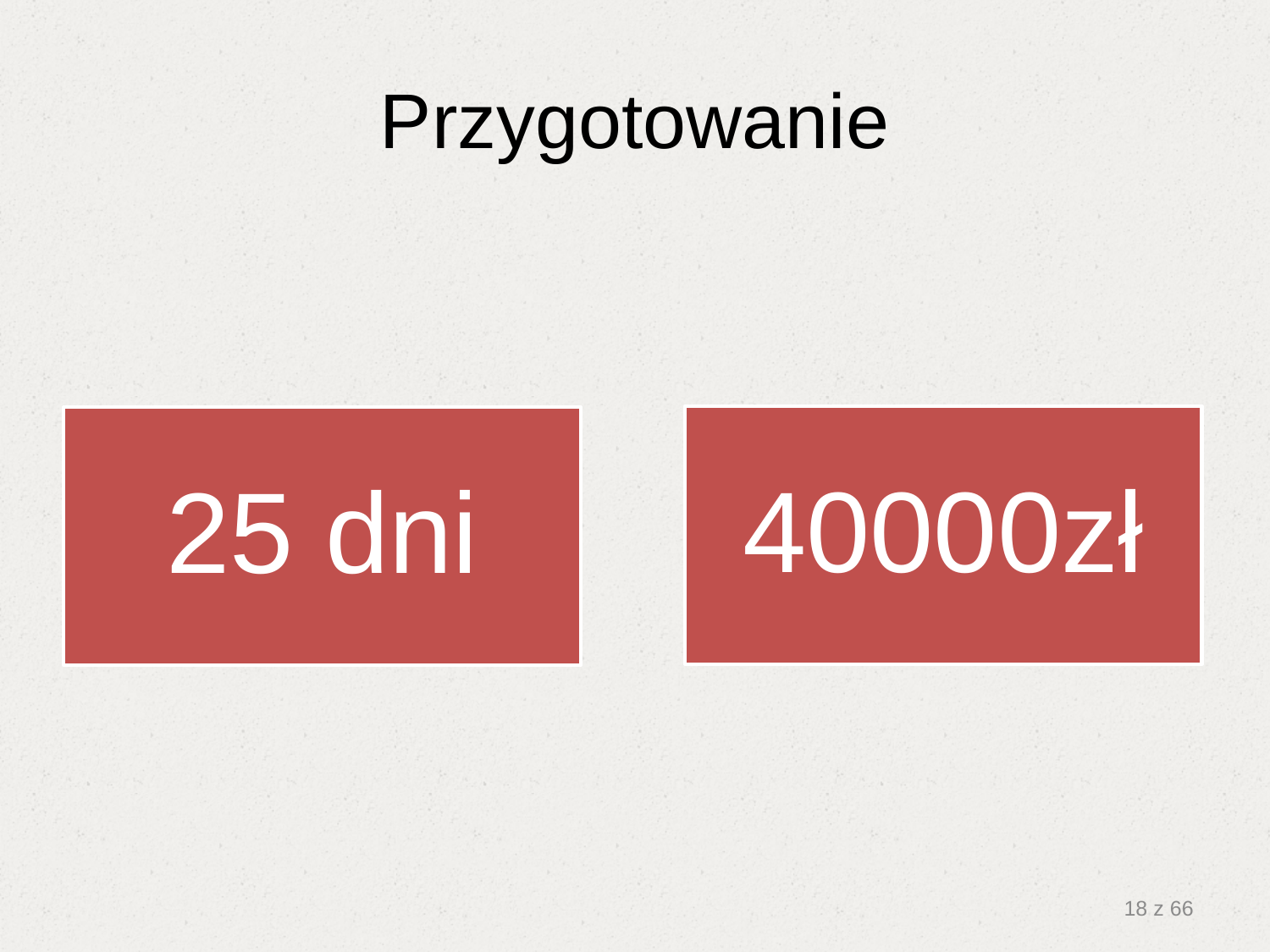

# Przygotowanie
25 dni
40000zł
18 z 66